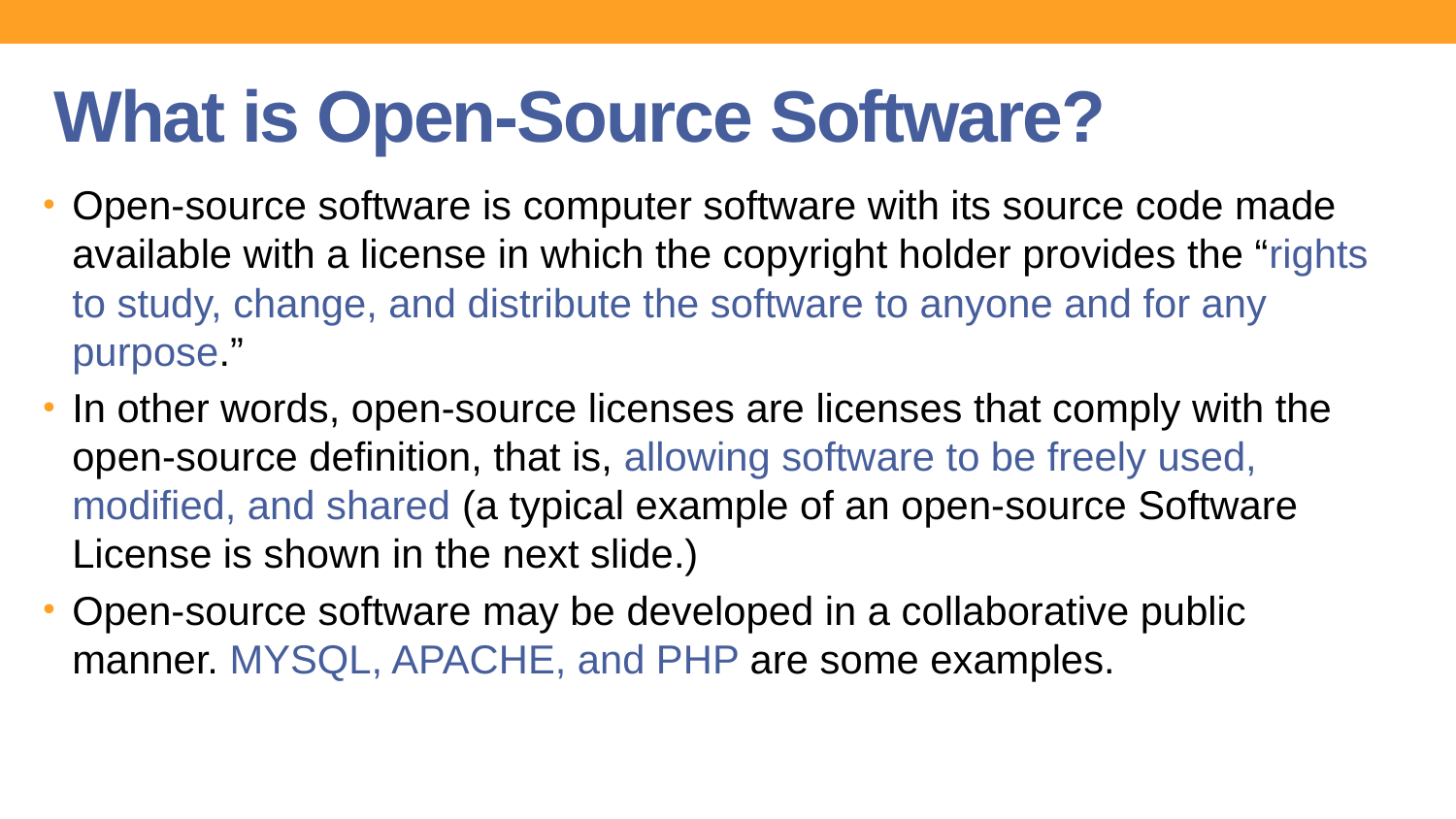

# What is Open-Source Software?
Open-source software is computer software with its source code made available with a license in which the copyright holder provides the “rights to study, change, and distribute the software to anyone and for any purpose.”
In other words, open-source licenses are licenses that comply with the open-source definition, that is, allowing software to be freely used, modified, and shared (a typical example of an open-source Software License is shown in the next slide.)
Open-source software may be developed in a collaborative public manner. MYSQL, APACHE, and PHP are some examples.